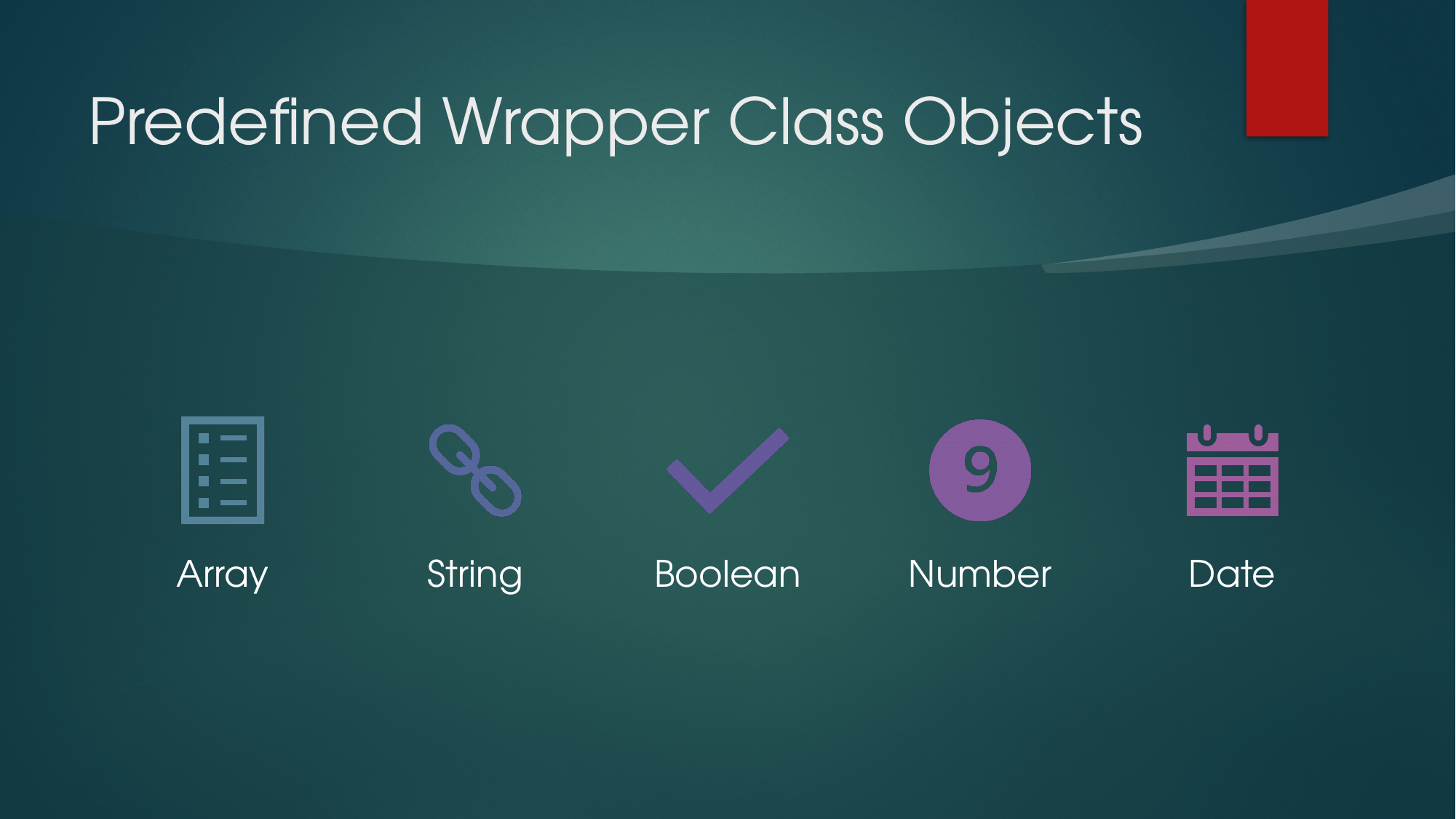

# Predefined Wrapper Class Objects

Array
String
Boolean
Number
Date